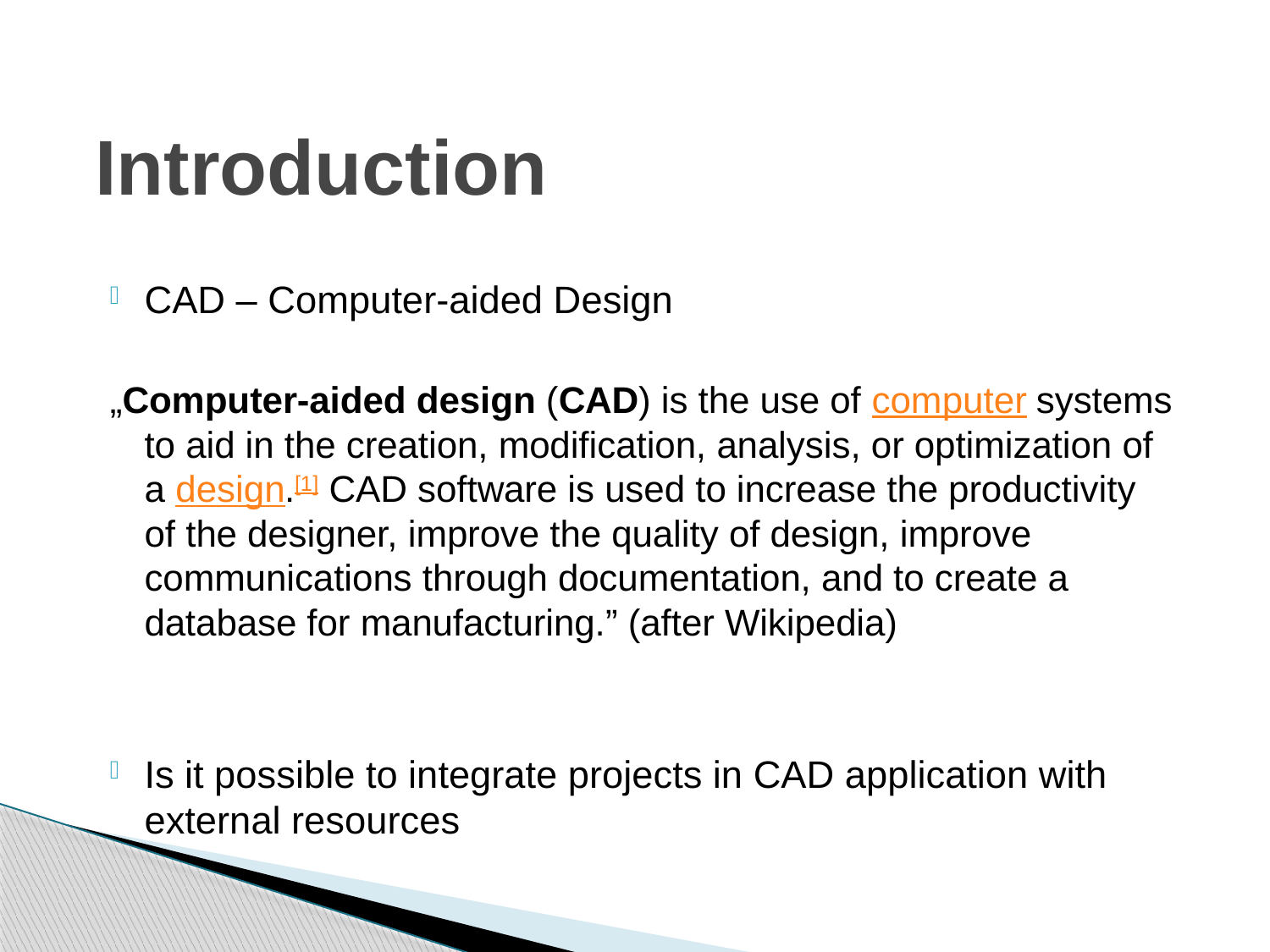

# Introduction
CAD – Computer-aided Design

„Computer-aided design (CAD) is the use of computer systems to aid in the creation, modification, analysis, or optimization of a design.[1] CAD software is used to increase the productivity of the designer, improve the quality of design, improve communications through documentation, and to create a database for manufacturing.” (after Wikipedia)

Is it possible to integrate projects in CAD application with external resources